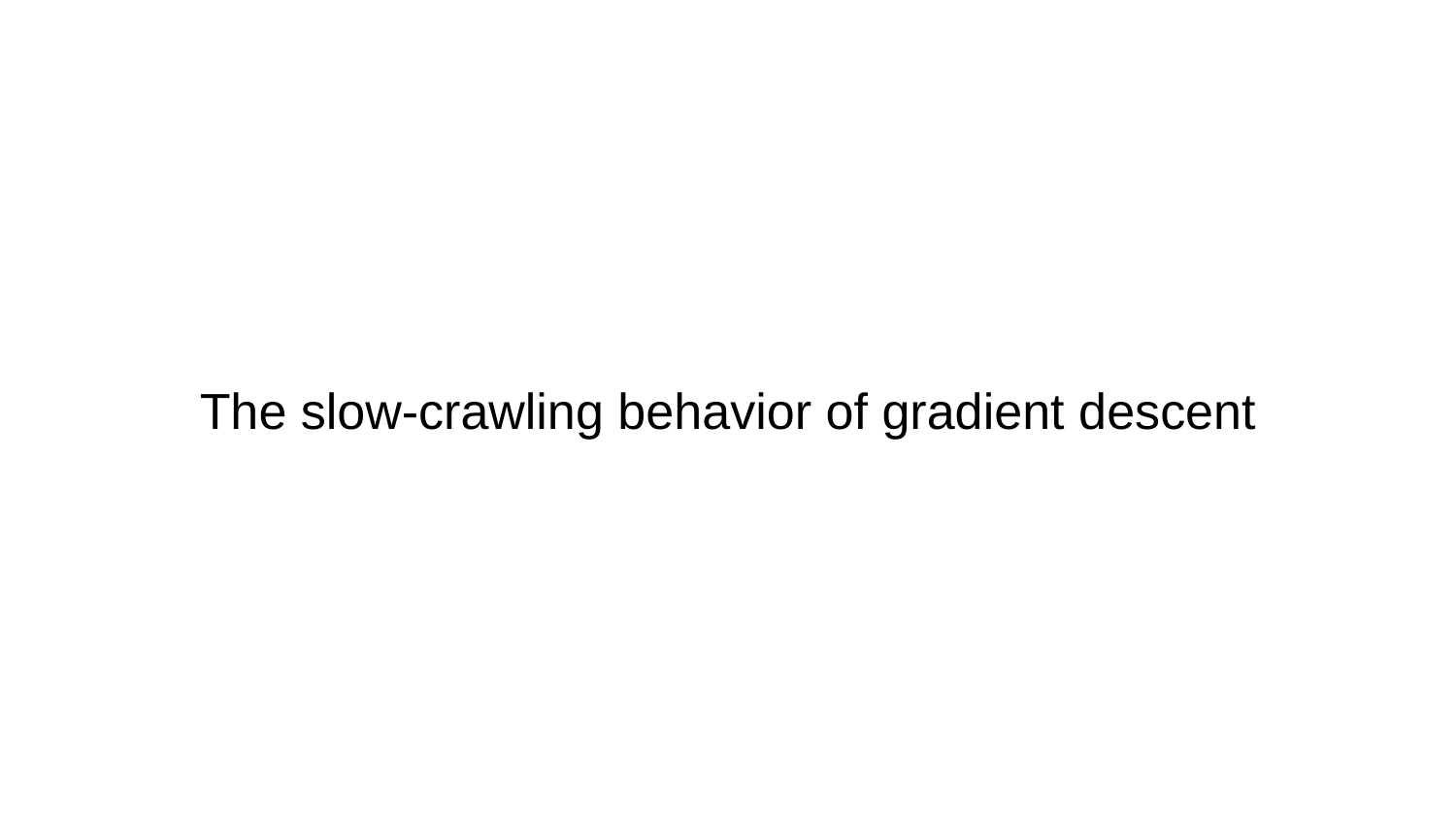

# The slow-crawling behavior of gradient descent